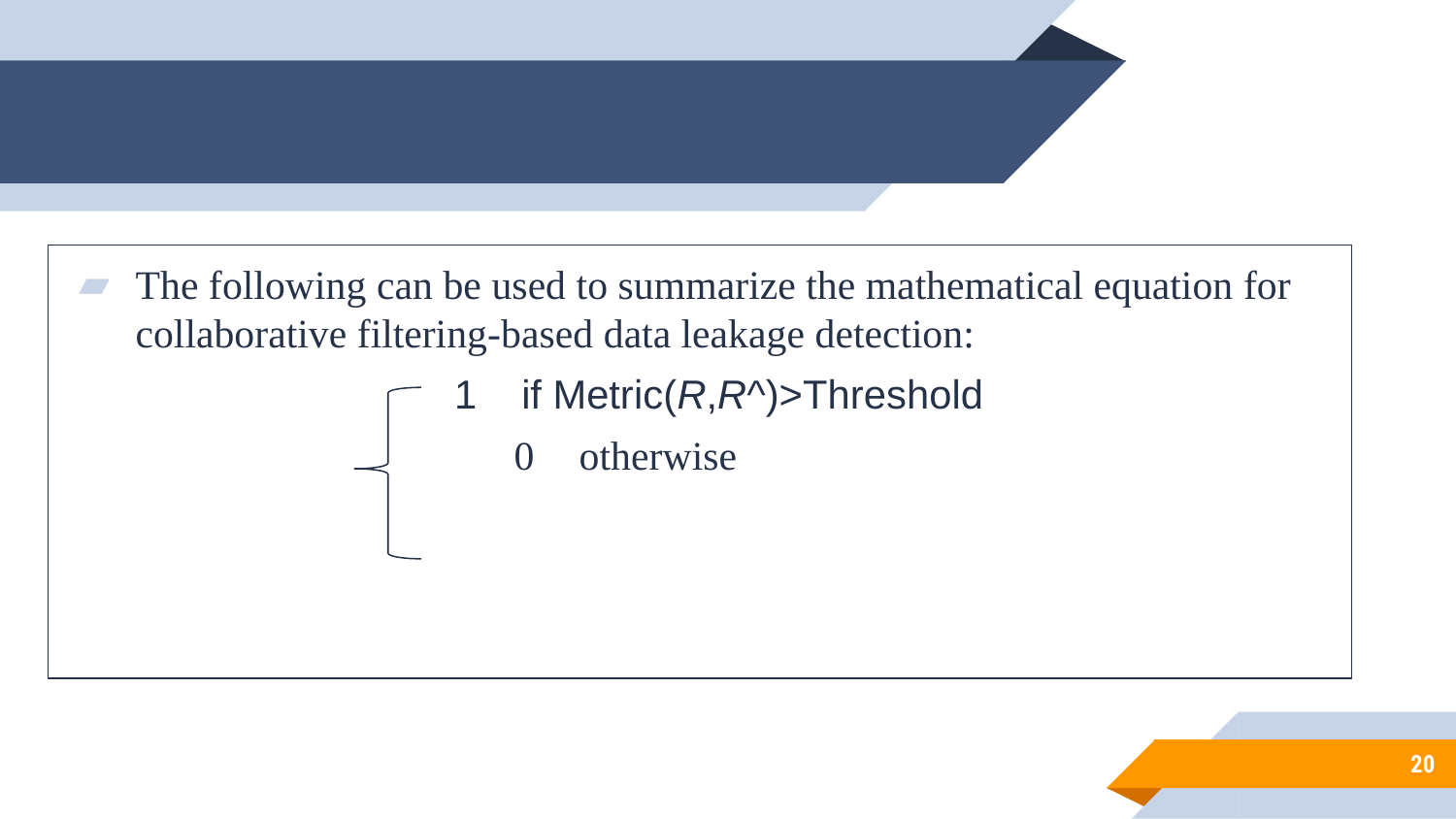

The following can be used to summarize the mathematical equation for collaborative filtering-based data leakage detection:
                                    1    if Metric(R,R^)>Threshold
                                       0    otherwise

20